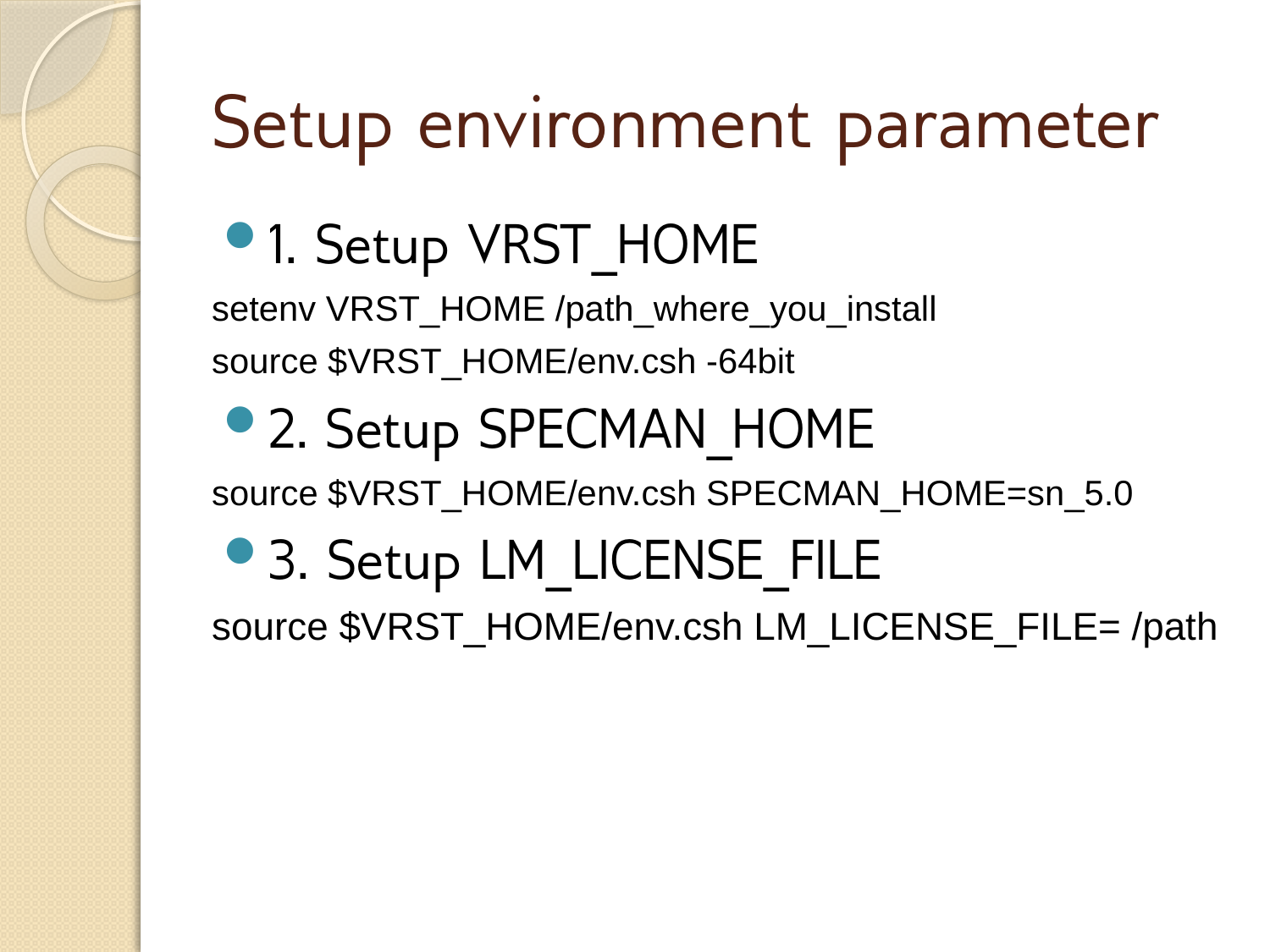

# Setup environment parameter
1. Setup VRST_HOME
setenv VRST_HOME /path_where_you_install
source $VRST_HOME/env.csh -64bit
2. Setup SPECMAN_HOME
source $VRST_HOME/env.csh SPECMAN_HOME=sn_5.0
3. Setup LM_LICENSE_FILE
source $VRST_HOME/env.csh LM_LICENSE_FILE= /path